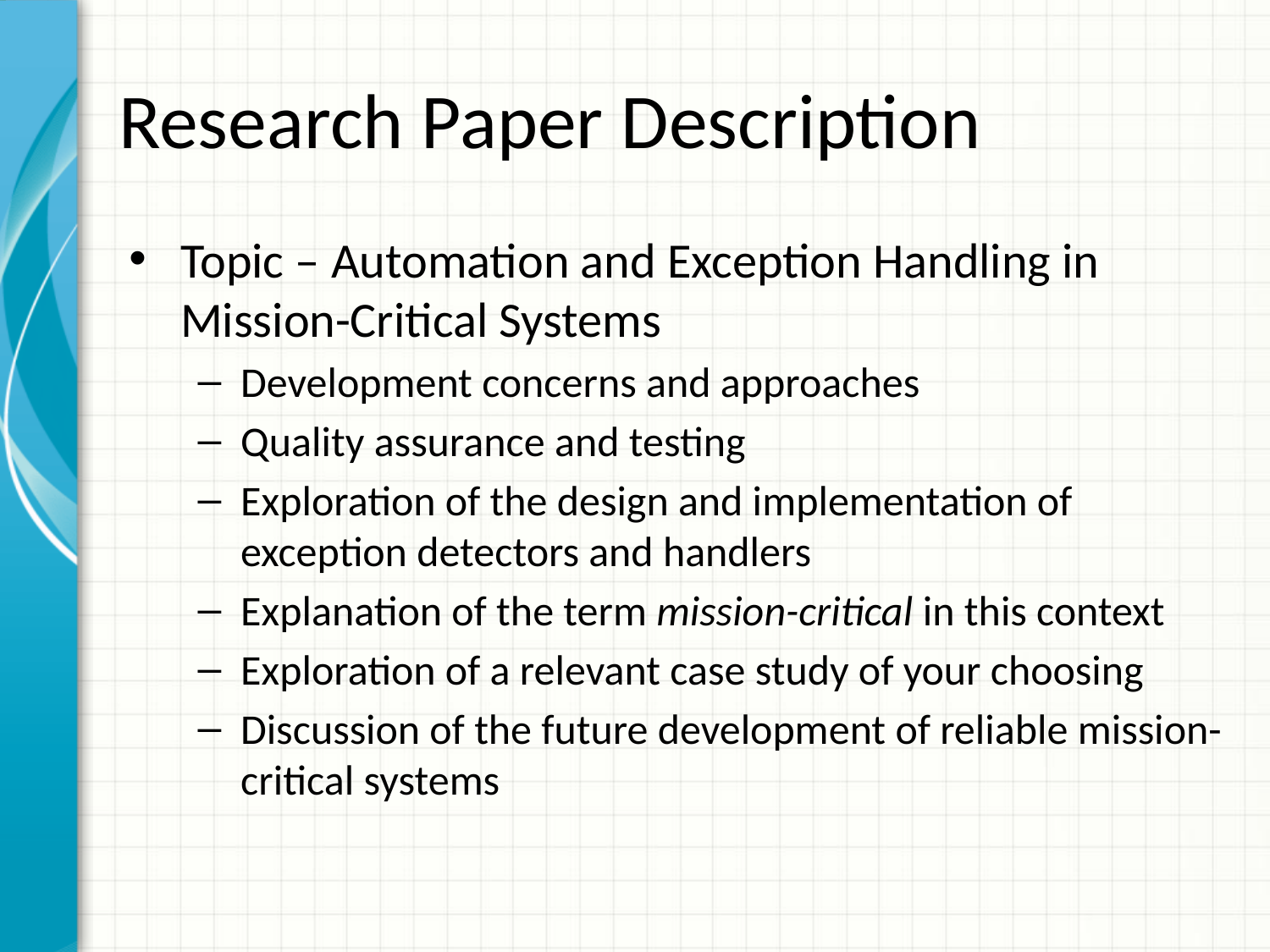

# Research Paper Description
Topic – Automation and Exception Handling in Mission-Critical Systems
Development concerns and approaches
Quality assurance and testing
Exploration of the design and implementation of exception detectors and handlers
Explanation of the term mission-critical in this context
Exploration of a relevant case study of your choosing
Discussion of the future development of reliable mission-critical systems